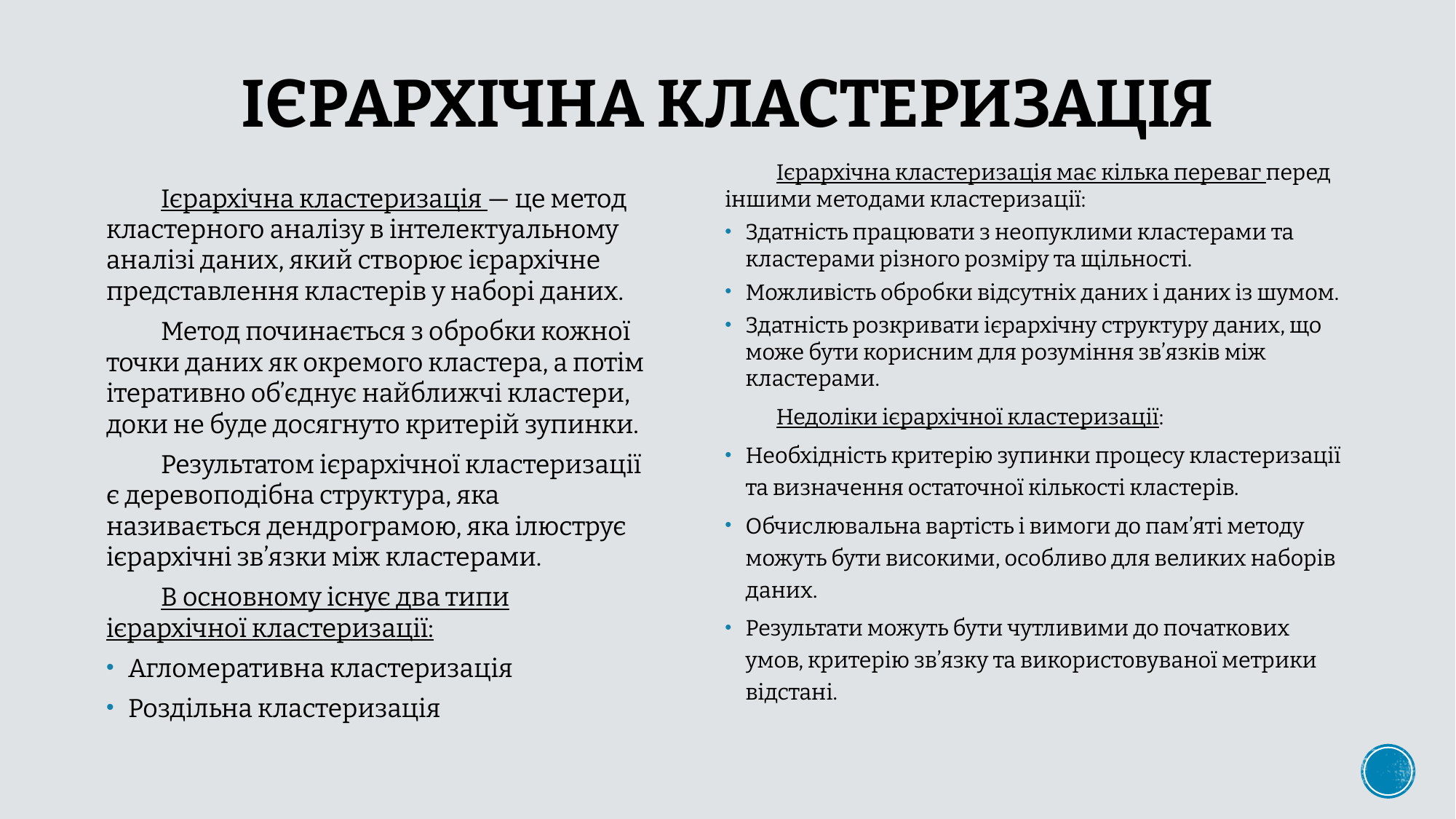

# Ієрархічна кластеризація
Ієрархічна кластеризація має кілька переваг перед іншими методами кластеризації:
Здатність працювати з неопуклими кластерами та кластерами різного розміру та щільності.
Можливість обробки відсутніх даних і даних із шумом.
Здатність розкривати ієрархічну структуру даних, що може бути корисним для розуміння зв’язків між кластерами.
Недоліки ієрархічної кластеризації:
Необхідність критерію зупинки процесу кластеризації та визначення остаточної кількості кластерів.
Обчислювальна вартість і вимоги до пам’яті методу можуть бути високими, особливо для великих наборів даних.
Результати можуть бути чутливими до початкових умов, критерію зв’язку та використовуваної метрики відстані.
Ієрархічна кластеризація — це метод кластерного аналізу в інтелектуальному аналізі даних, який створює ієрархічне представлення кластерів у наборі даних.
Метод починається з обробки кожної точки даних як окремого кластера, а потім ітеративно об’єднує найближчі кластери, доки не буде досягнуто критерій зупинки.
Результатом ієрархічної кластеризації є деревоподібна структура, яка називається дендрограмою, яка ілюструє ієрархічні зв’язки між кластерами.
В основному існує два типи ієрархічної кластеризації:
Агломеративна кластеризація
Роздільна кластеризація